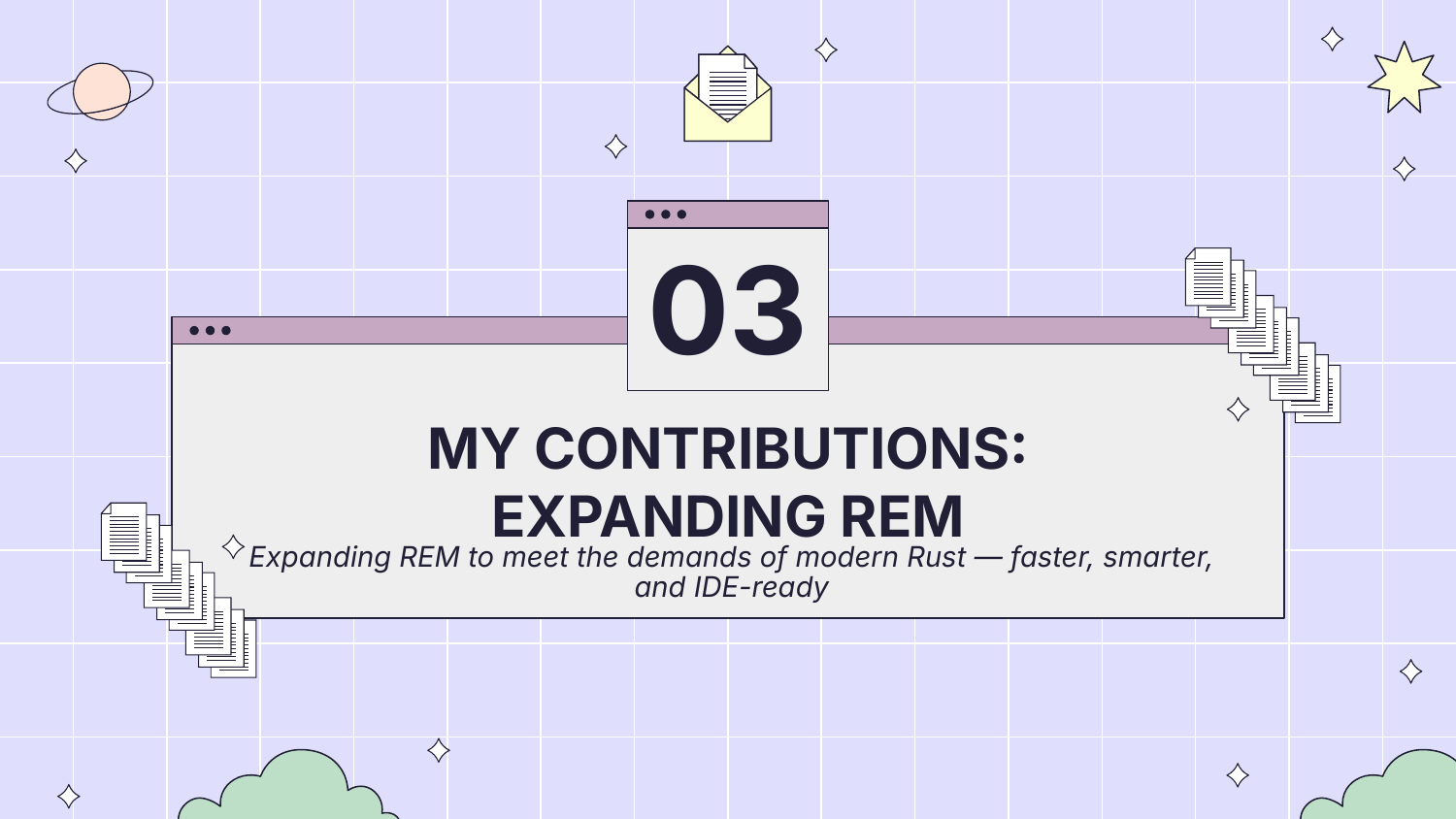

03

# MY CONTRIBUTIONS: EXPANDING REM

Expanding REM to meet the demands of modern Rust — faster, smarter, and IDE-ready